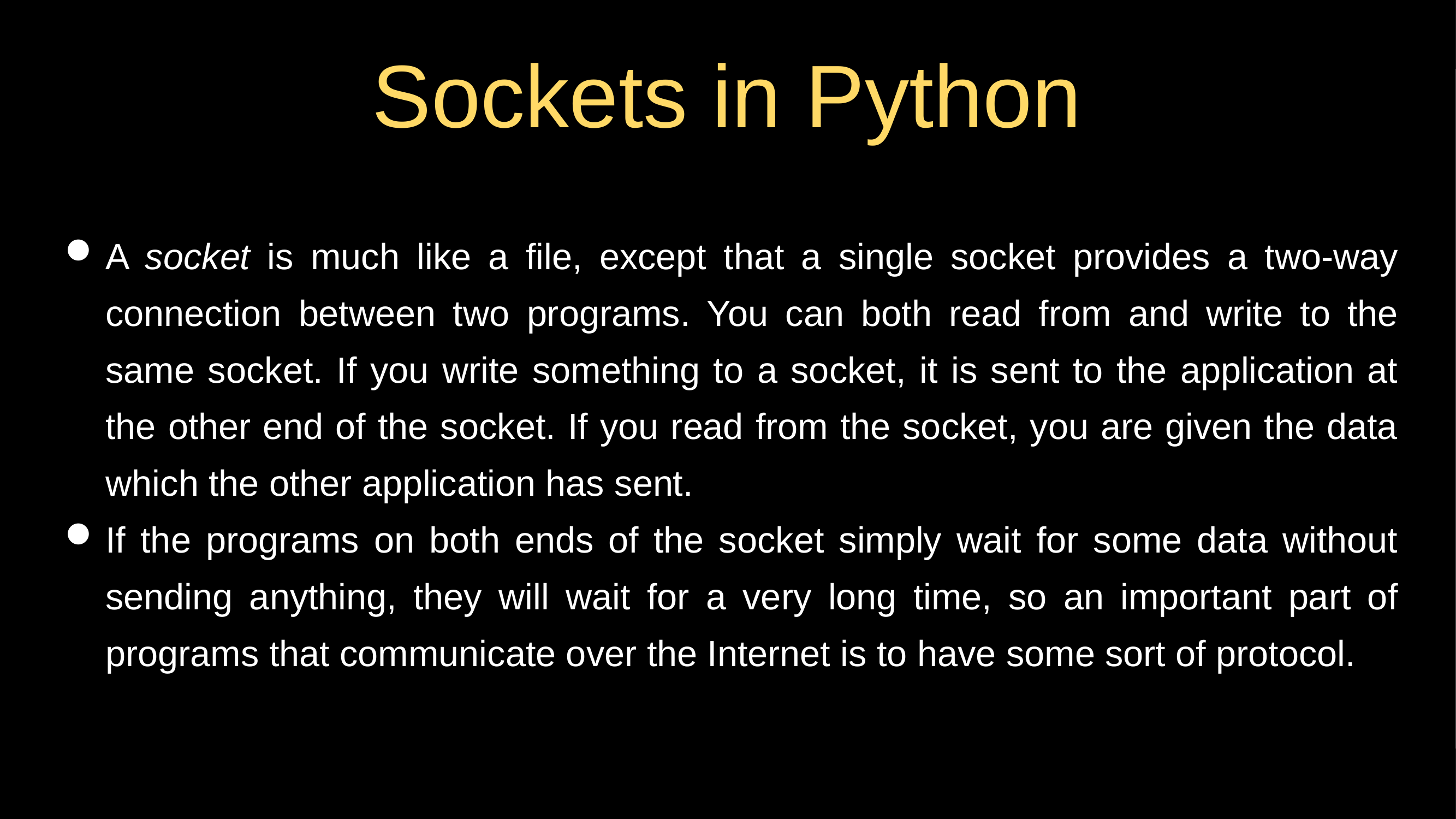

Sockets in Python
A socket is much like a file, except that a single socket provides a two-way connection between two programs. You can both read from and write to the same socket. If you write something to a socket, it is sent to the application at the other end of the socket. If you read from the socket, you are given the data which the other application has sent.
If the programs on both ends of the socket simply wait for some data without sending anything, they will wait for a very long time, so an important part of programs that communicate over the Internet is to have some sort of protocol.